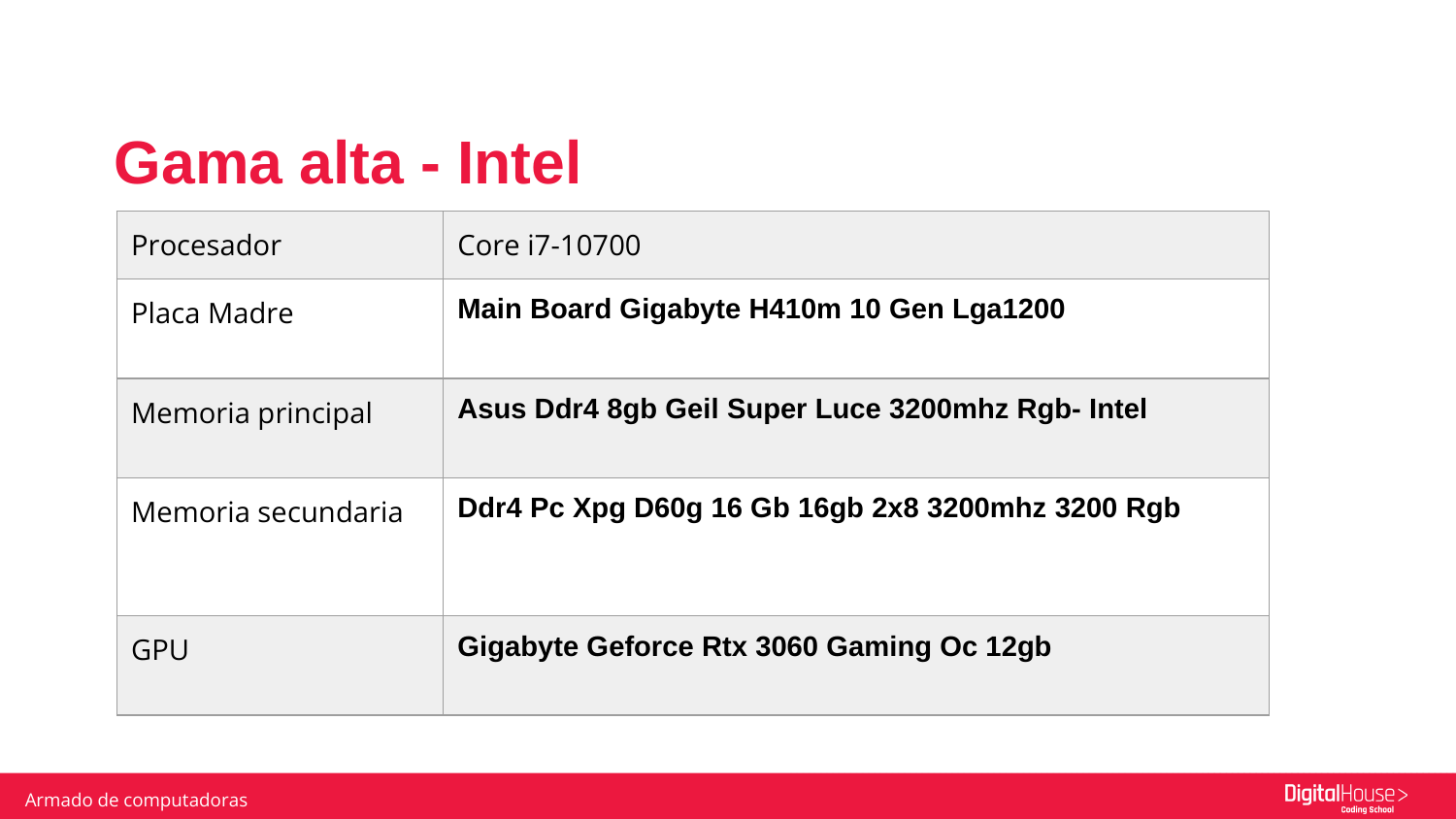

Gama alta - Intel
| Procesador | Core i7-10700 |
| --- | --- |
| Placa Madre | Main Board Gigabyte H410m 10 Gen Lga1200 |
| Memoria principal | Asus Ddr4 8gb Geil Super Luce 3200mhz Rgb- Intel |
| Memoria secundaria | Ddr4 Pc Xpg D60g 16 Gb 16gb 2x8 3200mhz 3200 Rgb |
| GPU | Gigabyte Geforce Rtx 3060 Gaming Oc 12gb |